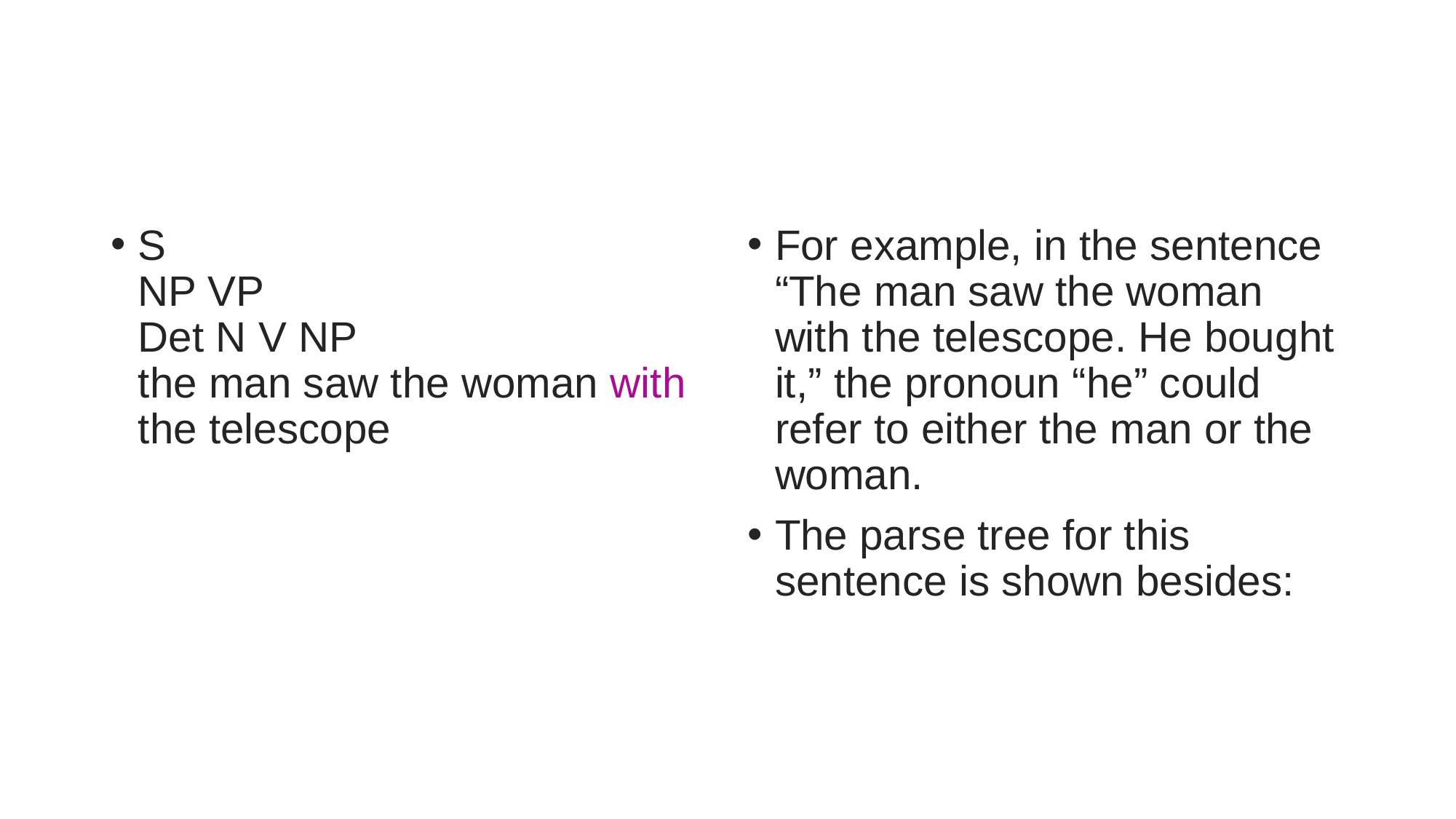

#
S
NP VP
Det N V NP
the man saw the woman with the telescope
For example, in the sentence “The man saw the woman with the telescope. He bought it,” the pronoun “he” could refer to either the man or the woman.
The parse tree for this sentence is shown besides: